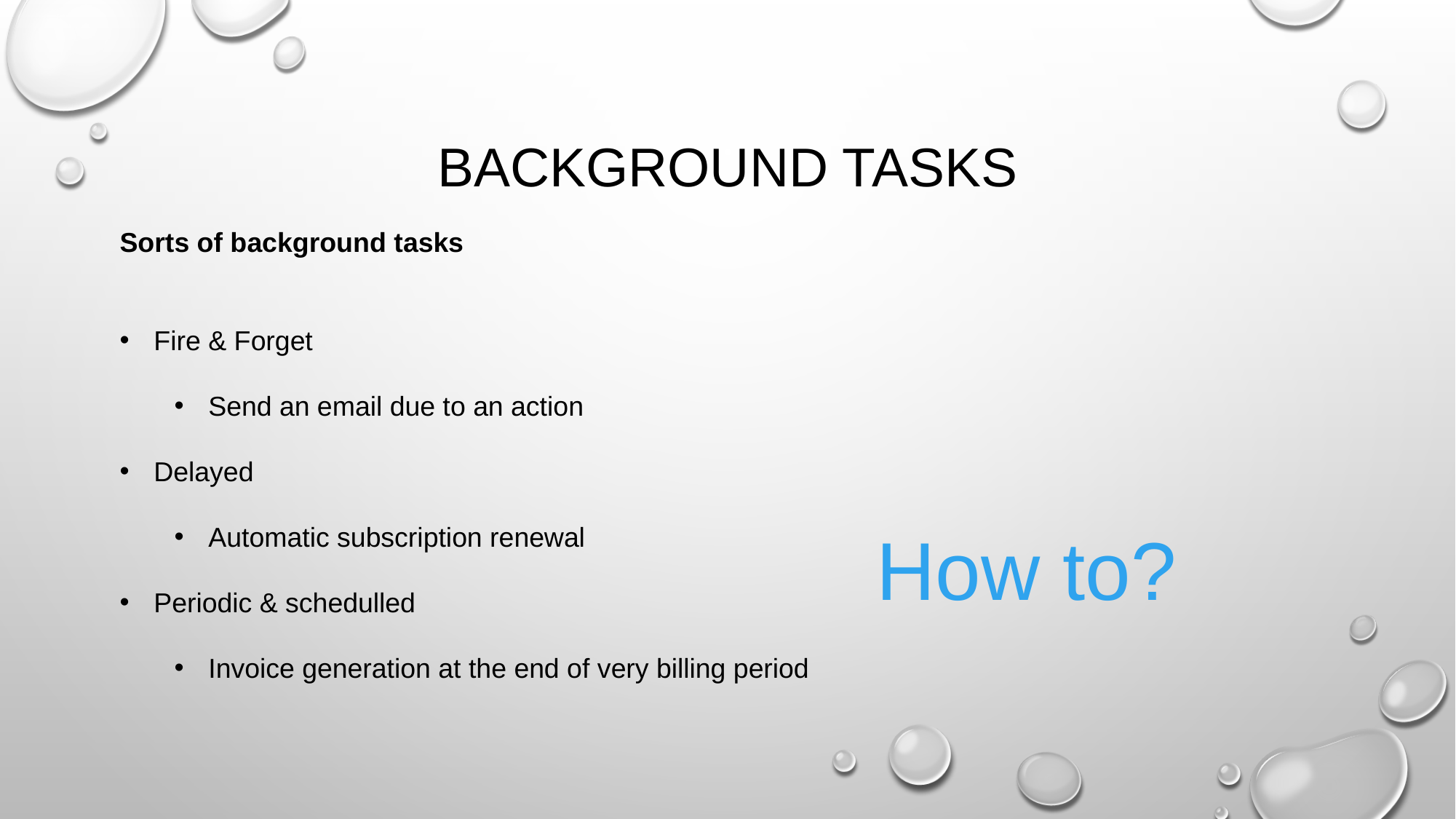

# Background tasks
Sorts of background tasks

Fire & Forget

Send an email due to an action

Delayed

Automatic subscription renewal

Periodic & schedulled

Invoice generation at the end of very billing period

How to?